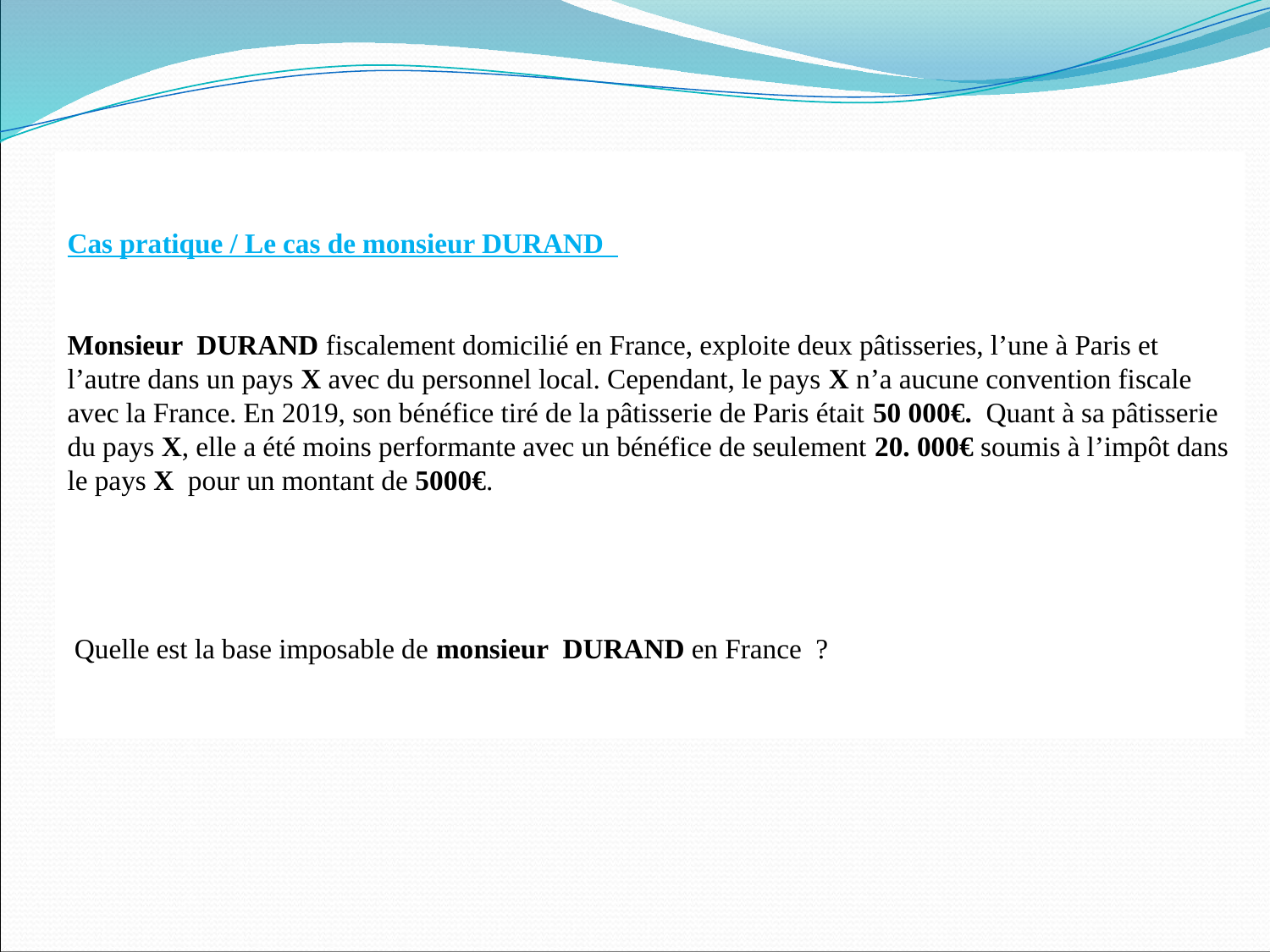

Cas pratique / Le cas de monsieur DURAND

Monsieur  DURAND fiscalement domicilié en France, exploite deux pâtisseries, l’une à Paris et l’autre dans un pays X avec du personnel local. Cependant, le pays X n’a aucune convention fiscale avec la France. En 2019, son bénéfice tiré de la pâtisserie de Paris était 50 000€.  Quant à sa pâtisserie du pays X, elle a été moins performante avec un bénéfice de seulement 20. 000€ soumis à l’impôt dans le pays X  pour un montant de 5000€.

 Quelle est la base imposable de monsieur  DURAND en France  ?